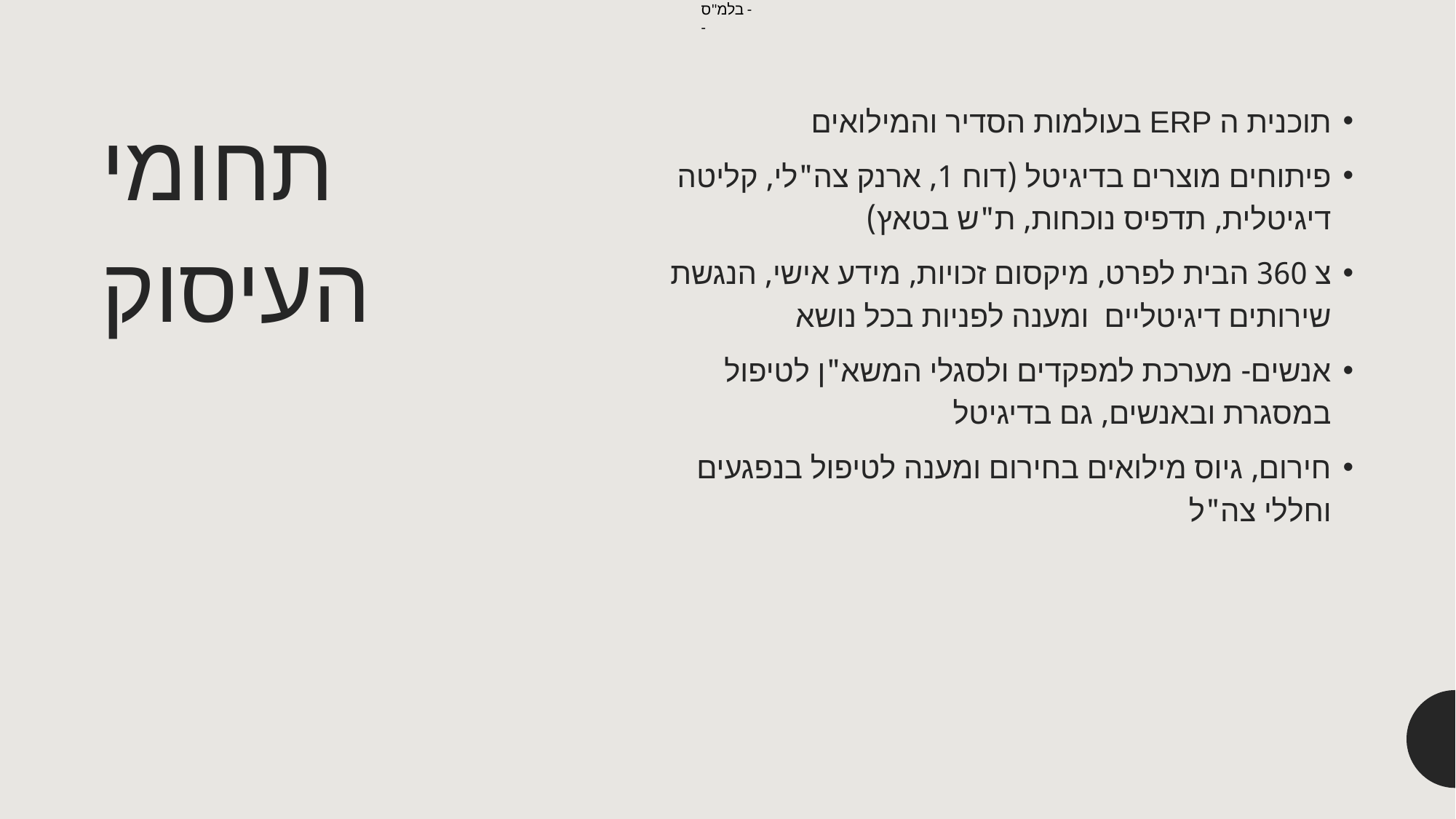

# תחומי העיסוק
תוכנית ה ERP בעולמות הסדיר והמילואים
פיתוחים מוצרים בדיגיטל (דוח 1, ארנק צה"לי, קליטה דיגיטלית, תדפיס נוכחות, ת"ש בטאץ)
צ 360 הבית לפרט, מיקסום זכויות, מידע אישי, הנגשת שירותים דיגיטליים  ומענה לפניות בכל נושא
אנשים- מערכת למפקדים ולסגלי המשא"ן לטיפול במסגרת ובאנשים, גם בדיגיטל
חירום, גיוס מילואים בחירום ומענה לטיפול בנפגעים וחללי צה"ל